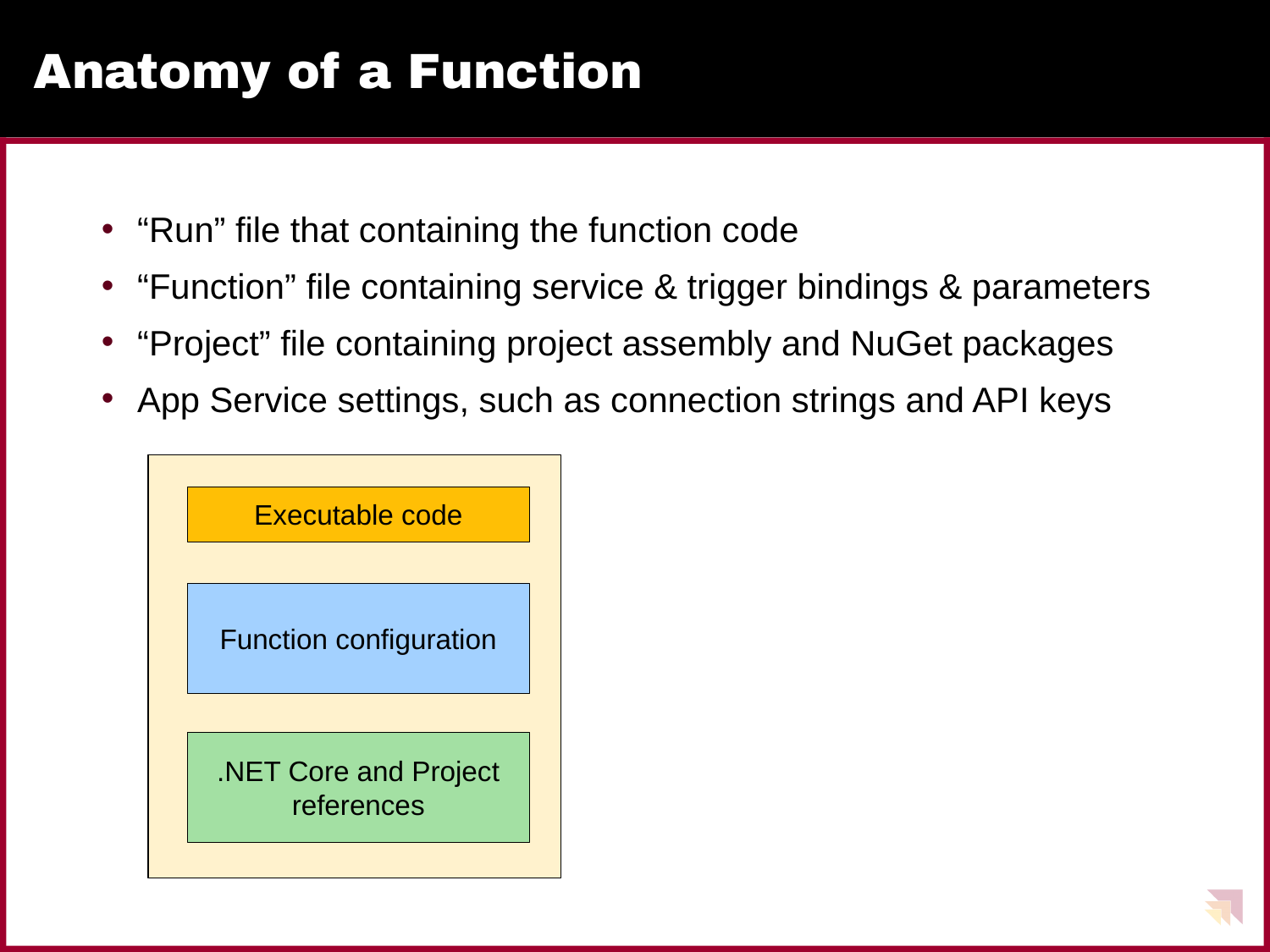

# Anatomy of a Function
“Run” file that containing the function code
“Function” file containing service & trigger bindings & parameters
“Project” file containing project assembly and NuGet packages
App Service settings, such as connection strings and API keys

code
Executable code
Function configuration
.NET Core and Project references